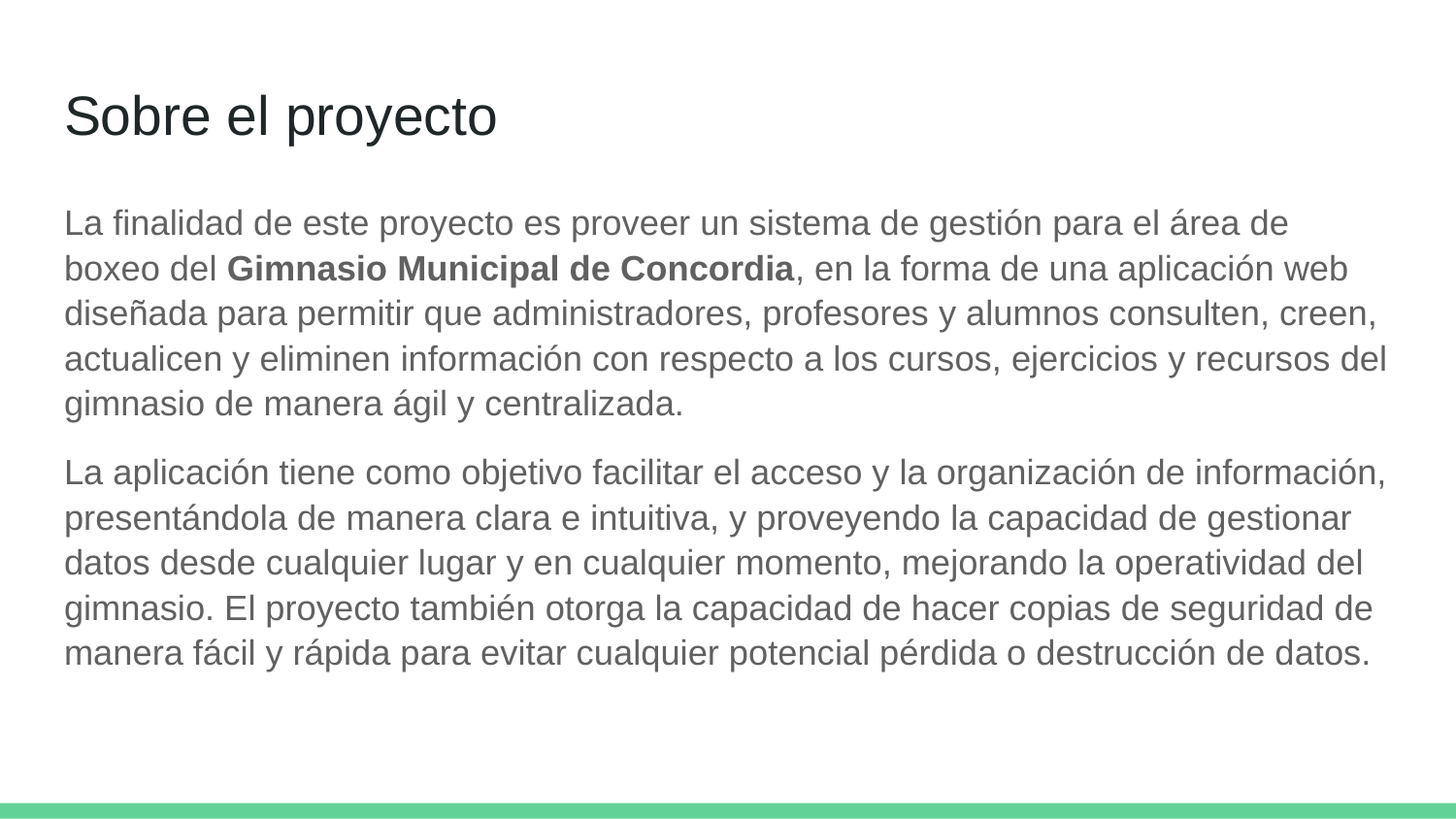

# Sobre el proyecto
La finalidad de este proyecto es proveer un sistema de gestión para el área de boxeo del Gimnasio Municipal de Concordia, en la forma de una aplicación web diseñada para permitir que administradores, profesores y alumnos consulten, creen, actualicen y eliminen información con respecto a los cursos, ejercicios y recursos del gimnasio de manera ágil y centralizada.
La aplicación tiene como objetivo facilitar el acceso y la organización de información, presentándola de manera clara e intuitiva, y proveyendo la capacidad de gestionar datos desde cualquier lugar y en cualquier momento, mejorando la operatividad del gimnasio. El proyecto también otorga la capacidad de hacer copias de seguridad de manera fácil y rápida para evitar cualquier potencial pérdida o destrucción de datos.